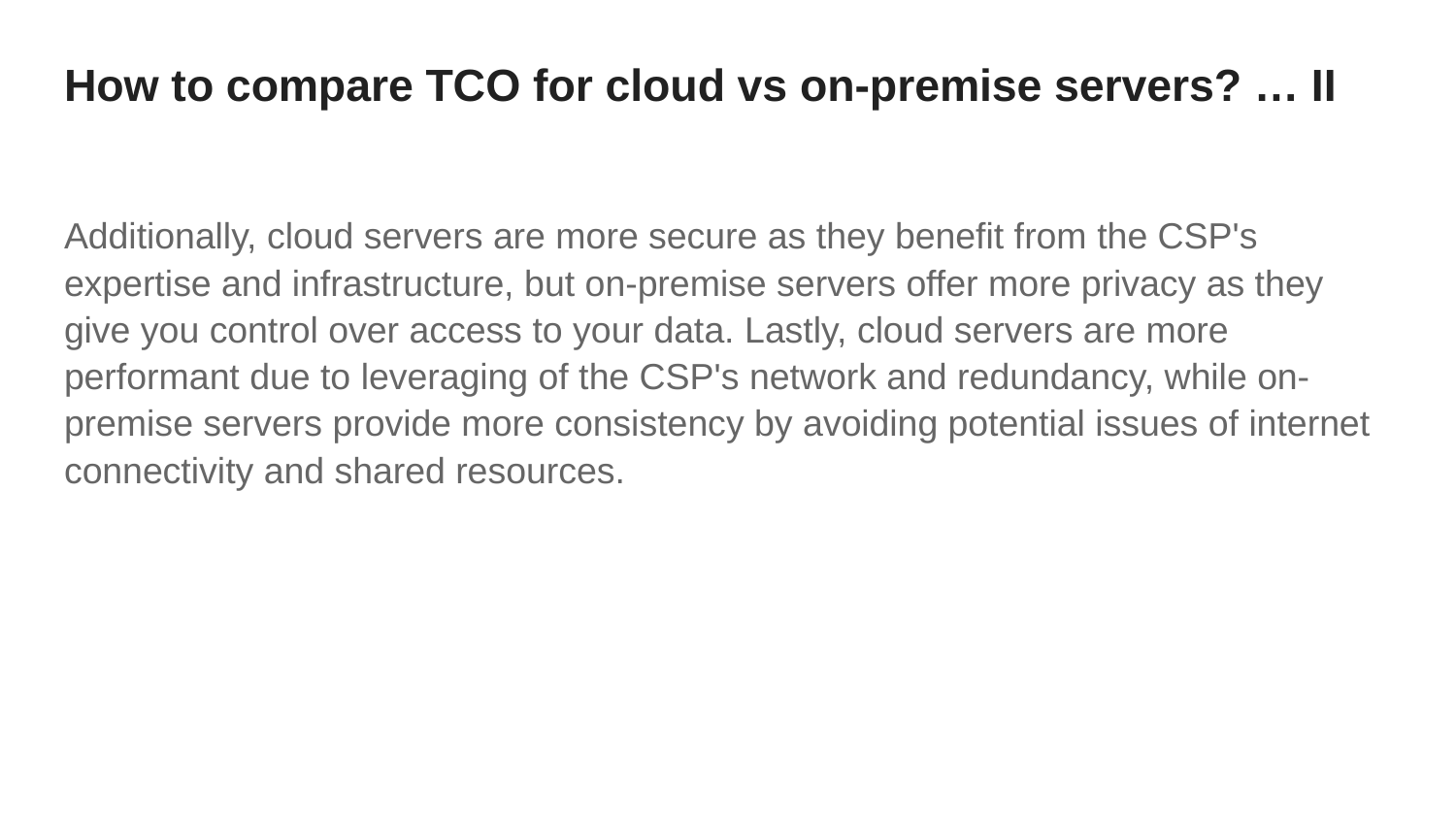

# How to compare TCO for cloud vs on-premise servers? … II

Additionally, cloud servers are more secure as they benefit from the CSP's expertise and infrastructure, but on-premise servers offer more privacy as they give you control over access to your data. Lastly, cloud servers are more performant due to leveraging of the CSP's network and redundancy, while on-premise servers provide more consistency by avoiding potential issues of internet connectivity and shared resources.